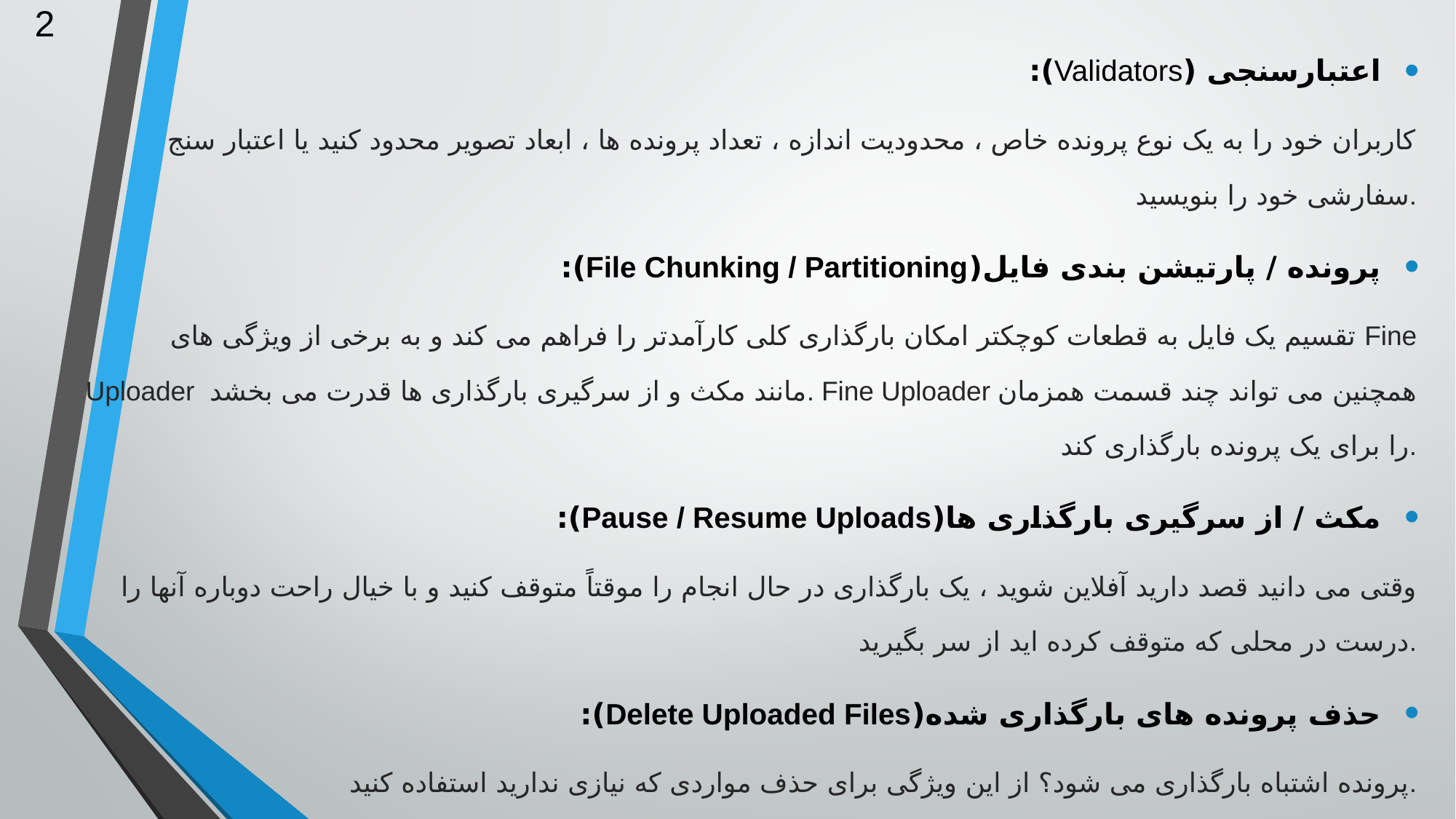

2
اعتبارسنجی (Validators):
کاربران خود را به یک نوع پرونده خاص ، محدودیت اندازه ، تعداد پرونده ها ، ابعاد تصویر محدود کنید یا اعتبار سنج سفارشی خود را بنویسید.
پرونده / پارتیشن بندی فایل(File Chunking / Partitioning):
تقسیم یک فایل به قطعات کوچکتر امکان بارگذاری کلی کارآمدتر را فراهم می کند و به برخی از ویژگی های Fine Uploader  مانند مکث و از سرگیری بارگذاری ها قدرت می بخشد. Fine Uploader همچنین می تواند چند قسمت همزمان را برای یک پرونده بارگذاری کند.
مکث / از سرگیری بارگذاری ها(Pause / Resume Uploads):
وقتی می دانید قصد دارید آفلاین شوید ، یک بارگذاری در حال انجام را موقتاً متوقف کنید و با خیال راحت دوباره آنها را درست در محلی که متوقف کرده اید از سر بگیرید.
حذف پرونده های بارگذاری شده(Delete Uploaded Files):
پرونده اشتباه بارگذاری می شود؟ از این ویژگی برای حذف مواردی که نیازی ندارید استفاده کنید.